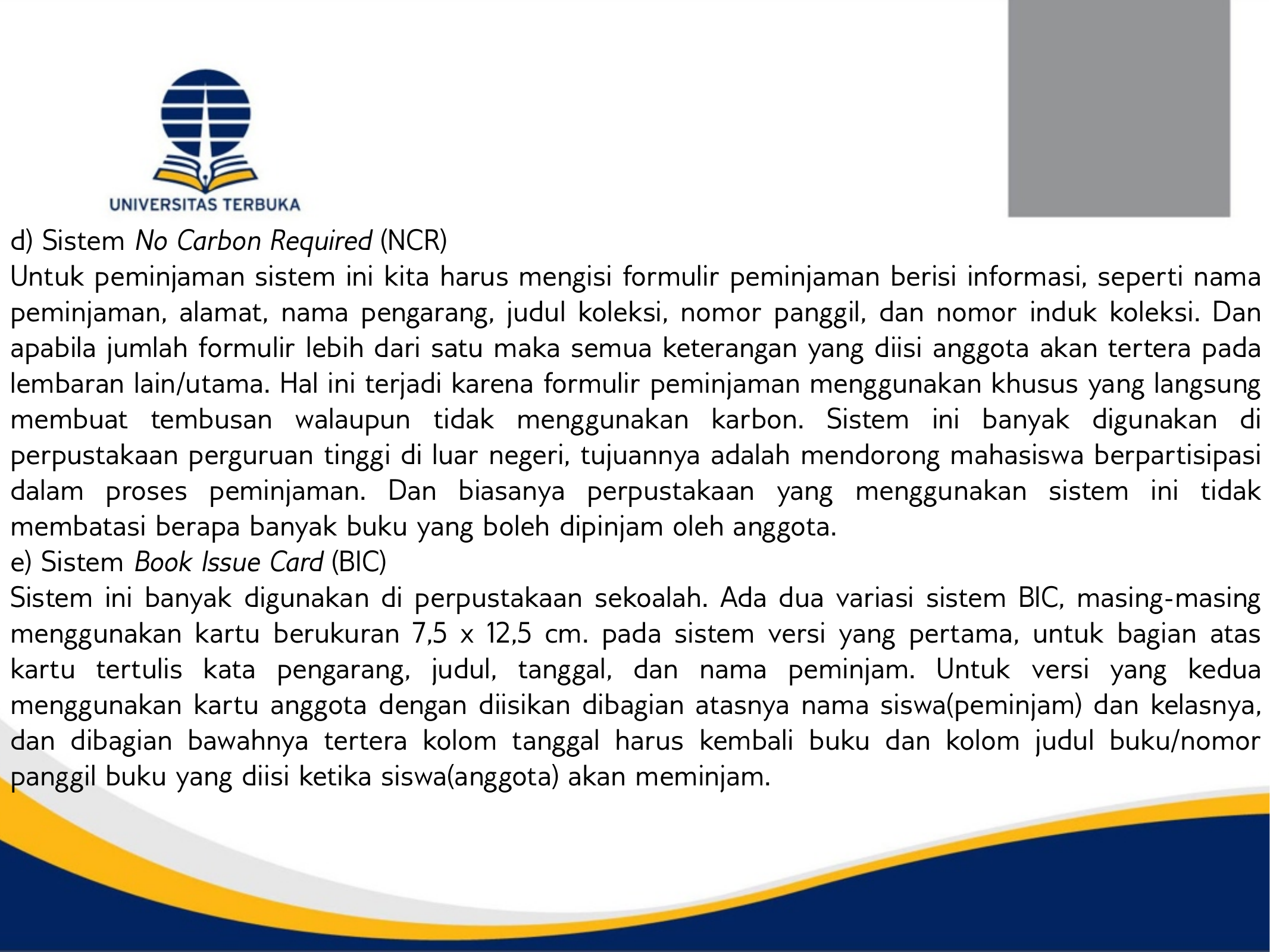

d) Sistem No Carbon Required (NCR)
Untuk peminjaman sistem ini kita harus mengisi formulir peminjaman berisi informasi, seperti nama peminjaman, alamat, nama pengarang, judul koleksi, nomor panggil, dan nomor induk koleksi. Dan apabila jumlah formulir lebih dari satu maka semua keterangan yang diisi anggota akan tertera pada lembaran lain/utama. Hal ini terjadi karena formulir peminjaman menggunakan khusus yang langsung membuat tembusan walaupun tidak menggunakan karbon. Sistem ini banyak digunakan di perpustakaan perguruan tinggi di luar negeri, tujuannya adalah mendorong mahasiswa berpartisipasi dalam proses peminjaman. Dan biasanya perpustakaan yang menggunakan sistem ini tidak membatasi berapa banyak buku yang boleh dipinjam oleh anggota.
e) Sistem Book Issue Card (BIC)
Sistem ini banyak digunakan di perpustakaan sekoalah. Ada dua variasi sistem BIC, masing-masing menggunakan kartu berukuran 7,5 x 12,5 cm. pada sistem versi yang pertama, untuk bagian atas kartu tertulis kata pengarang, judul, tanggal, dan nama peminjam. Untuk versi yang kedua menggunakan kartu anggota dengan diisikan dibagian atasnya nama siswa(peminjam) dan kelasnya, dan dibagian bawahnya tertera kolom tanggal harus kembali buku dan kolom judul buku/nomor panggil buku yang diisi ketika siswa(anggota) akan meminjam.